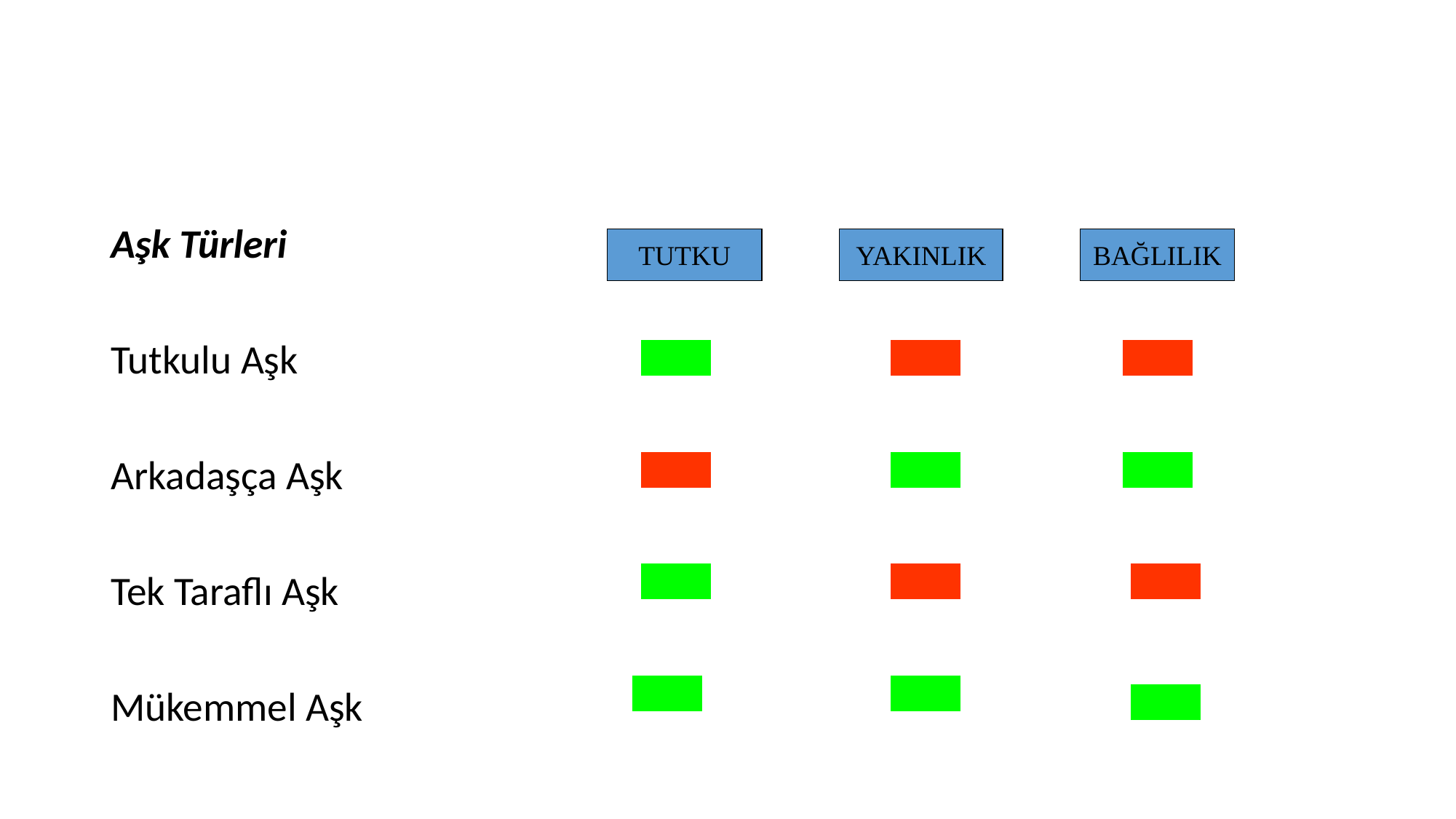

#
Aşk Türleri

Tutkulu Aşk

Arkadaşça Aşk

Tek Taraflı Aşk

Mükemmel Aşk
TUTKU
YAKINLIK
BAĞLILIK